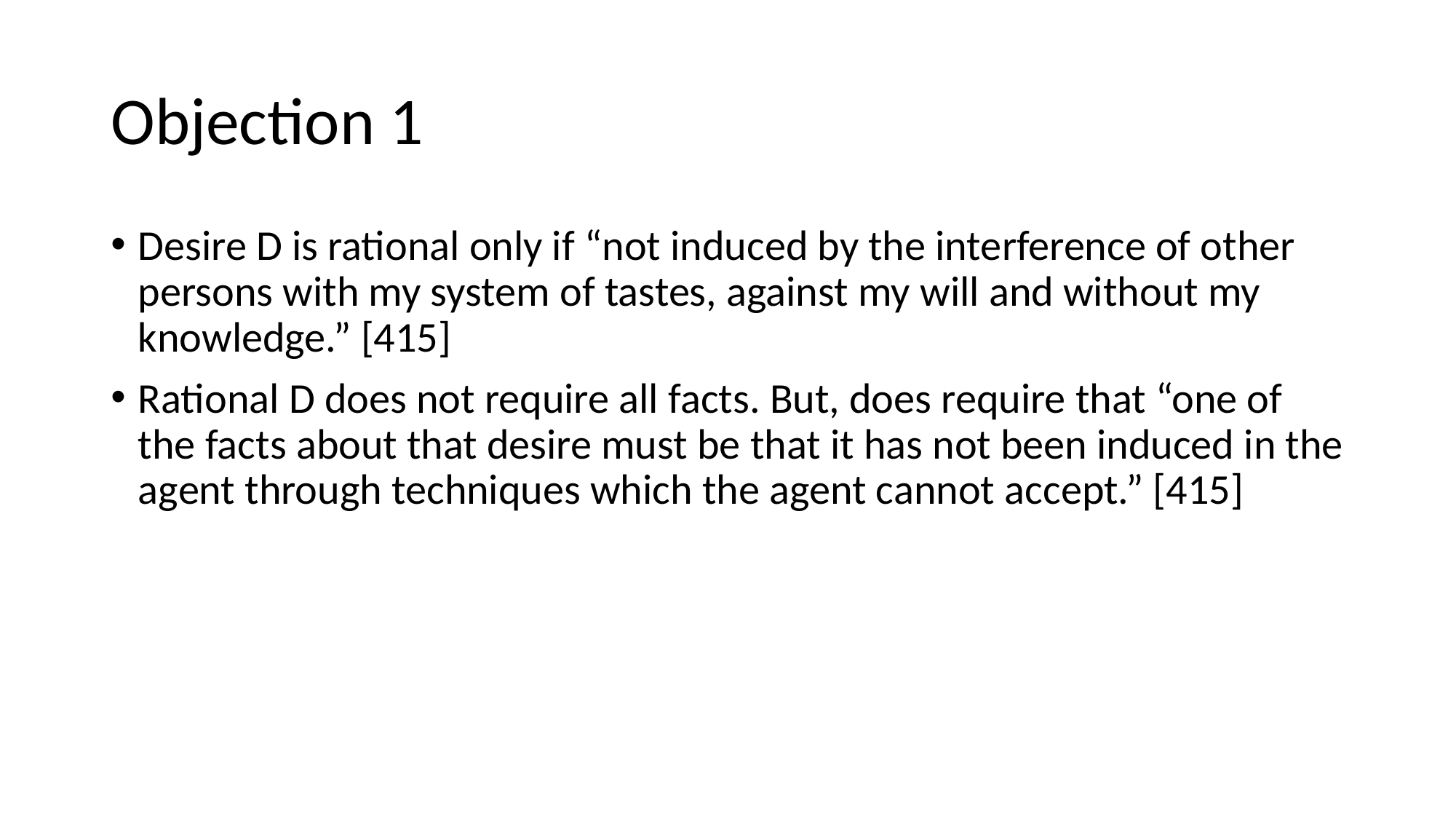

# Objection 1
Desire D is rational only if “not induced by the interference of other persons with my system of tastes, against my will and without my knowledge.” [415]
Rational D does not require all facts. But, does require that “one of the facts about that desire must be that it has not been induced in the agent through techniques which the agent cannot accept.” [415]